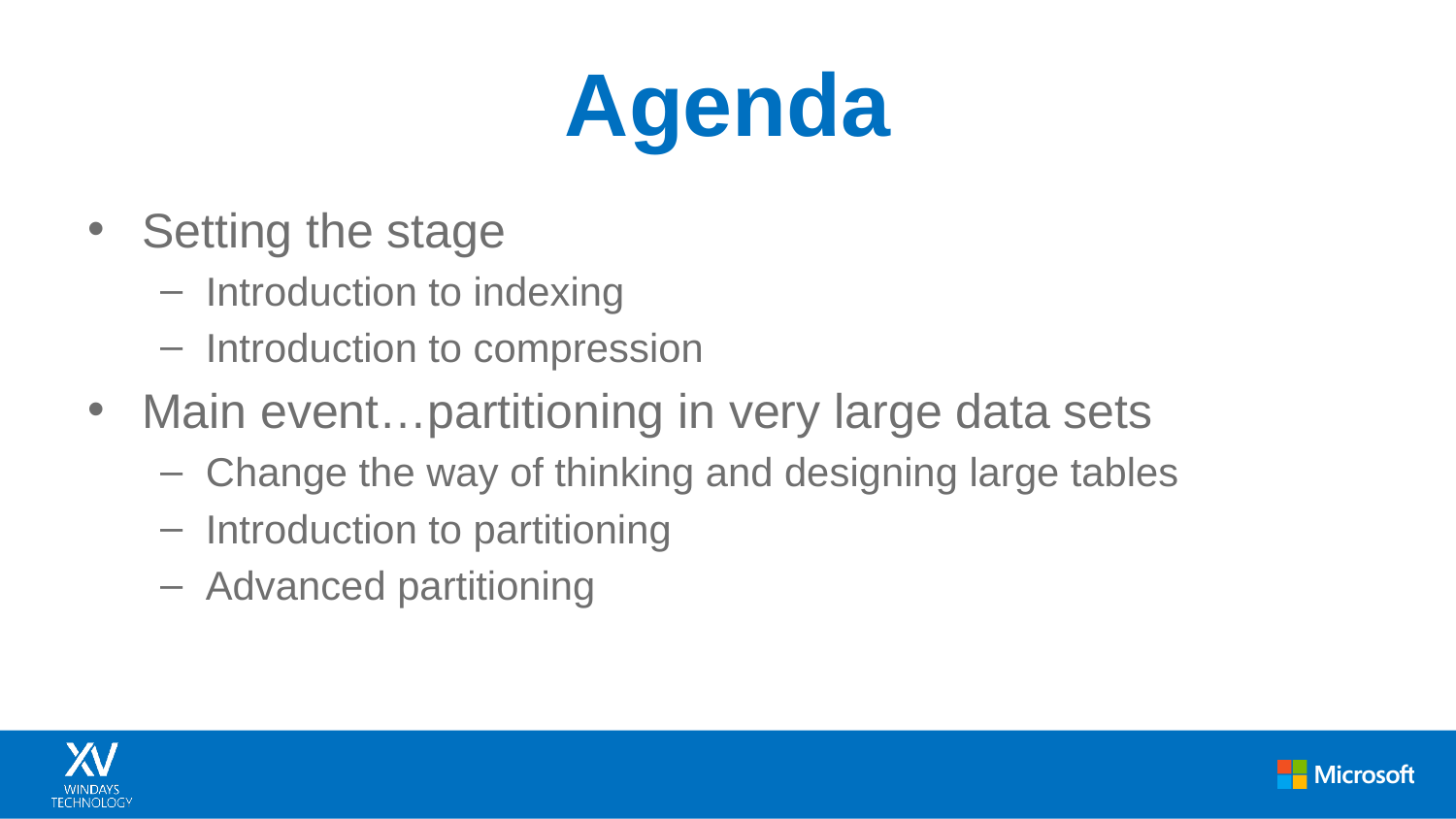

# Agenda
Setting the stage
Introduction to indexing
Introduction to compression
Main event…partitioning in very large data sets
Change the way of thinking and designing large tables
Introduction to partitioning
Advanced partitioning